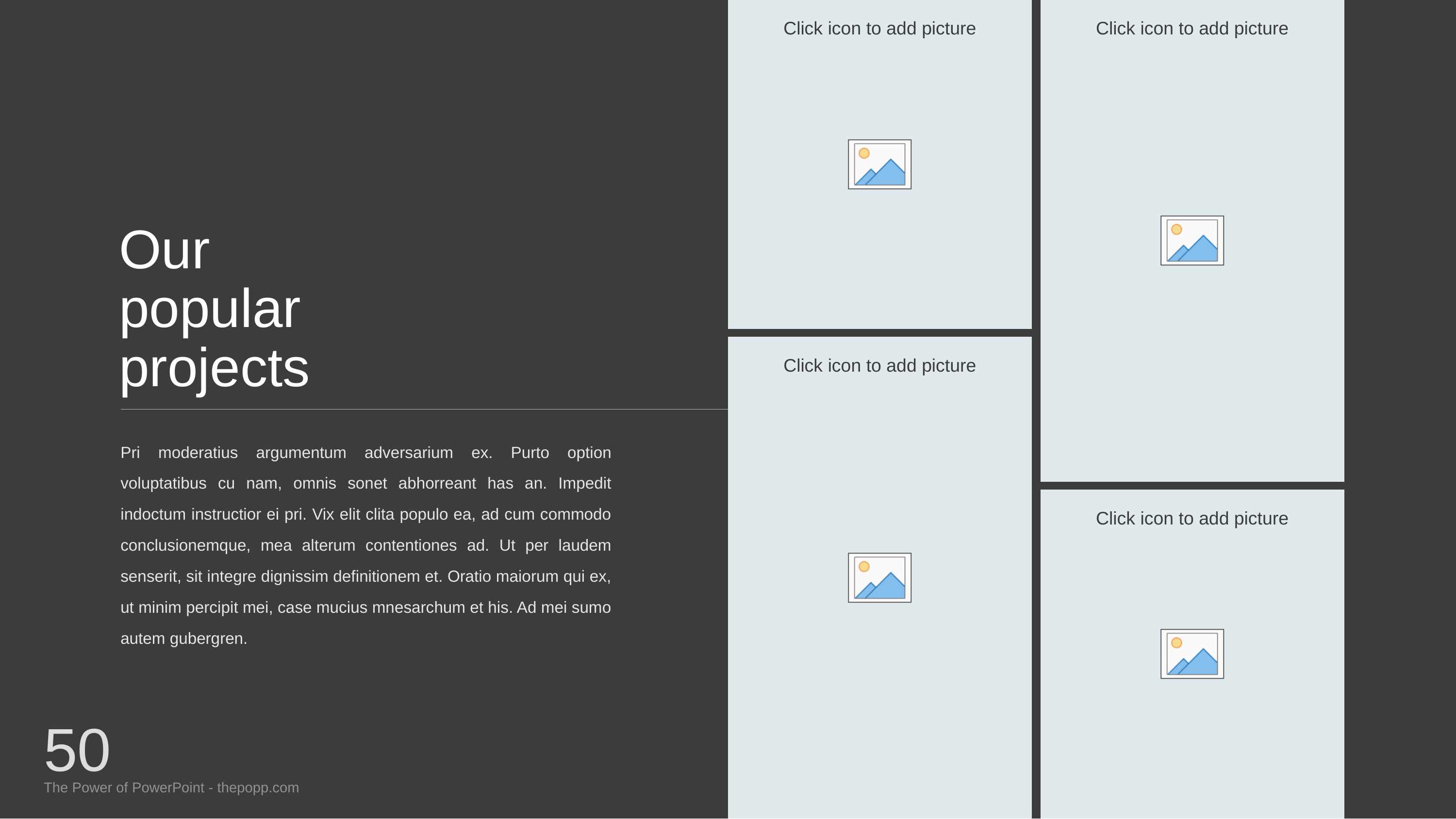

# Our popular projects

Pri moderatius argumentum adversarium ex. Purto option voluptatibus cu nam, omnis sonet abhorreant has an. Impedit indoctum instructior ei pri. Vix elit clita populo ea, ad cum commodo conclusionemque, mea alterum contentiones ad. Ut per laudem senserit, sit integre dignissim definitionem et. Oratio maiorum qui ex, ut minim percipit mei, case mucius mnesarchum et his. Ad mei sumo autem gubergren.

50
The Power of PowerPoint - thepopp.com